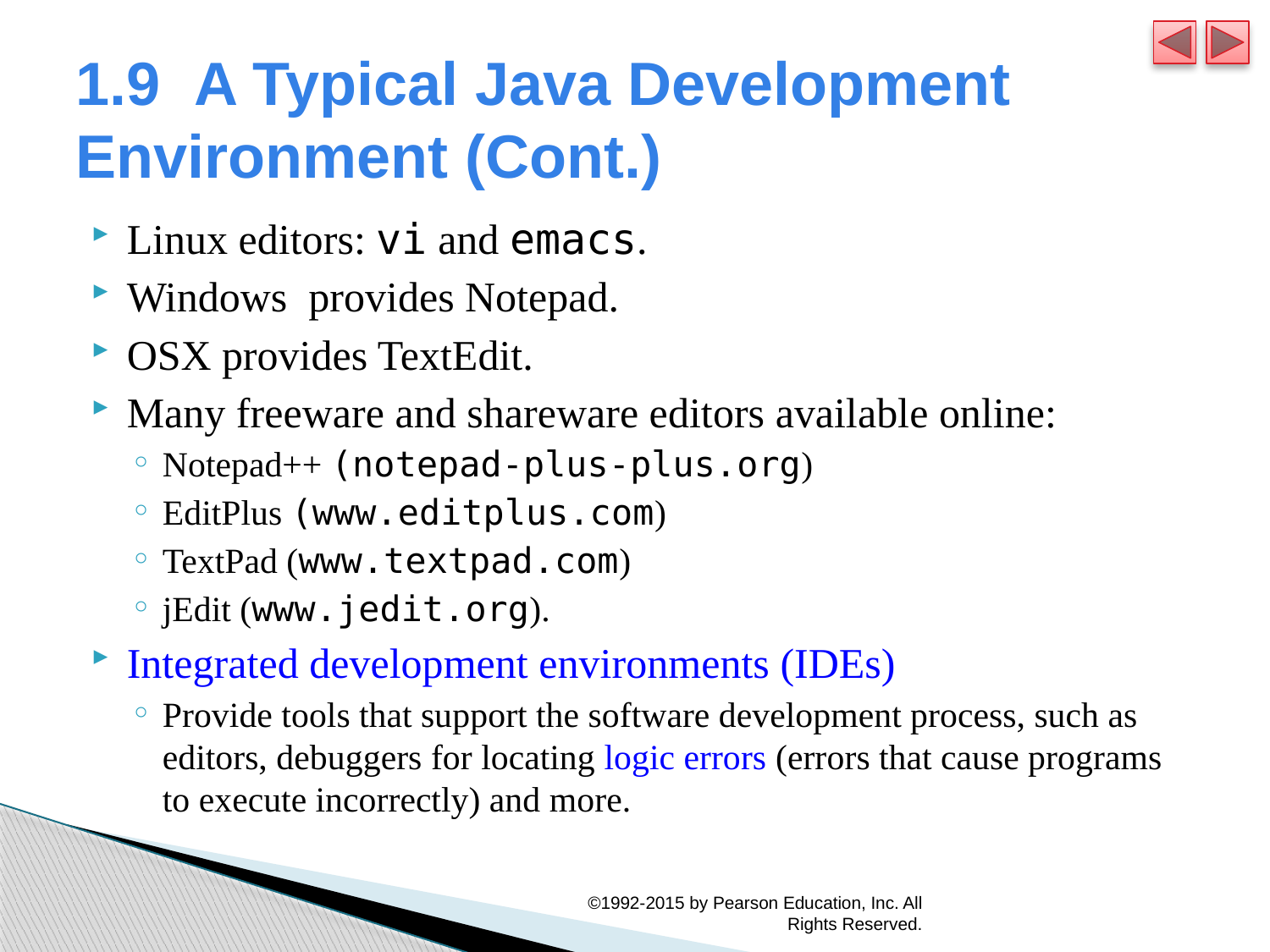

# 1.9  A Typical Java Development Environment (Cont.)
Linux editors: vi and emacs.
Windows  provides Notepad.
OSX provides TextEdit.
Many freeware and shareware editors available online:
Notepad++ (notepad-plus-plus.org)
EditPlus (www.editplus.com)
TextPad (www.textpad.com)
jEdit (www.jedit.org).
Integrated development environments (IDEs)
Provide tools that support the software development process, such as editors, debuggers for locating logic errors (errors that cause programs to execute incorrectly) and more.
©1992-2015 by Pearson Education, Inc. All Rights Reserved.